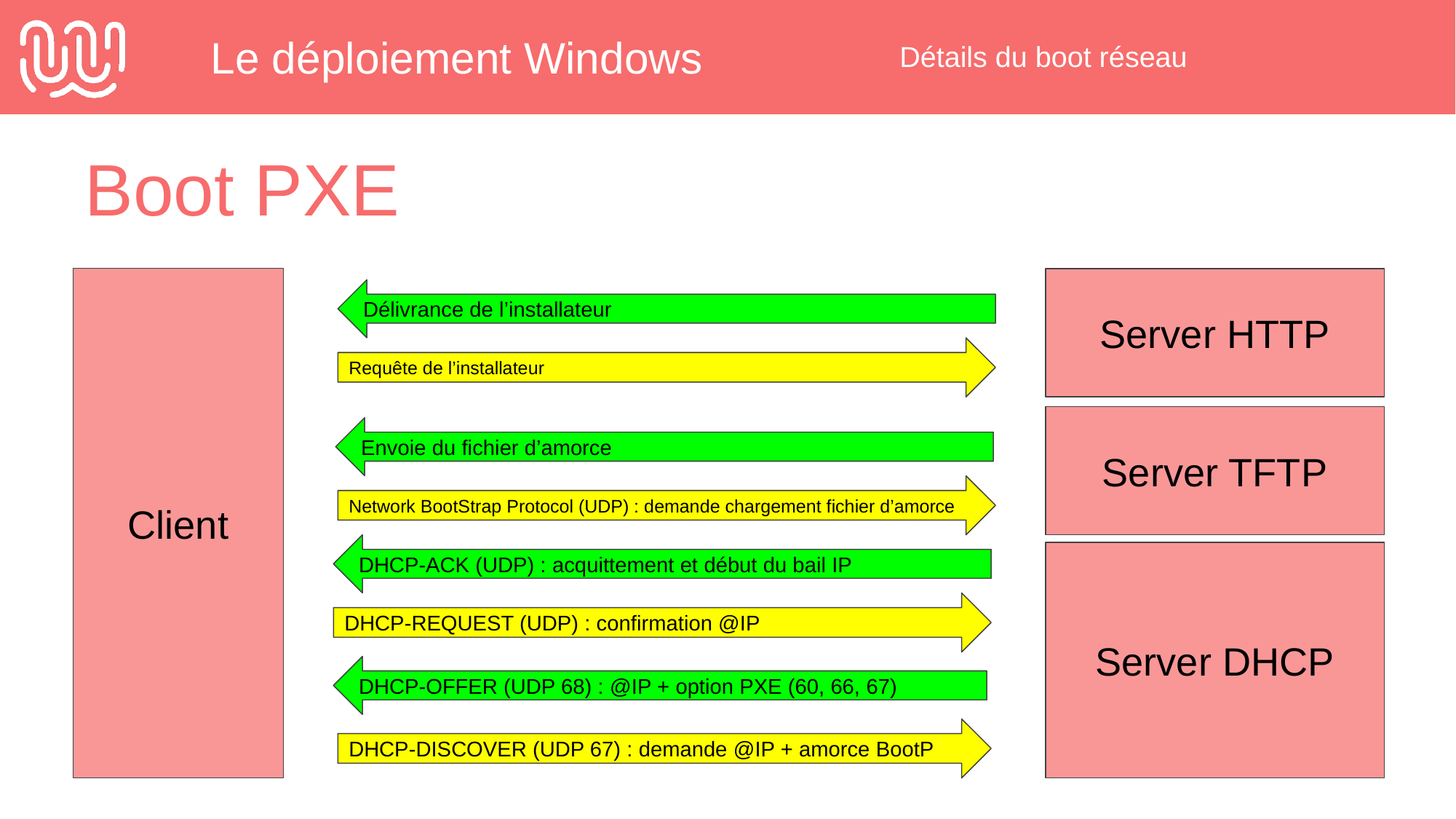

Le déploiement Windows
Détails du boot réseau
Boot PXE
Client
Server HTTP
Délivrance de l’installateur
Requête de l’installateur
Server TFTP
Envoie du fichier d’amorce
Network BootStrap Protocol (UDP) : demande chargement fichier d’amorce
DHCP-ACK (UDP) : acquittement et début du bail IP
Server DHCP
DHCP-REQUEST (UDP) : confirmation @IP
DHCP-OFFER (UDP 68) : @IP + option PXE (60, 66, 67)
DHCP-DISCOVER (UDP 67) : demande @IP + amorce BootP